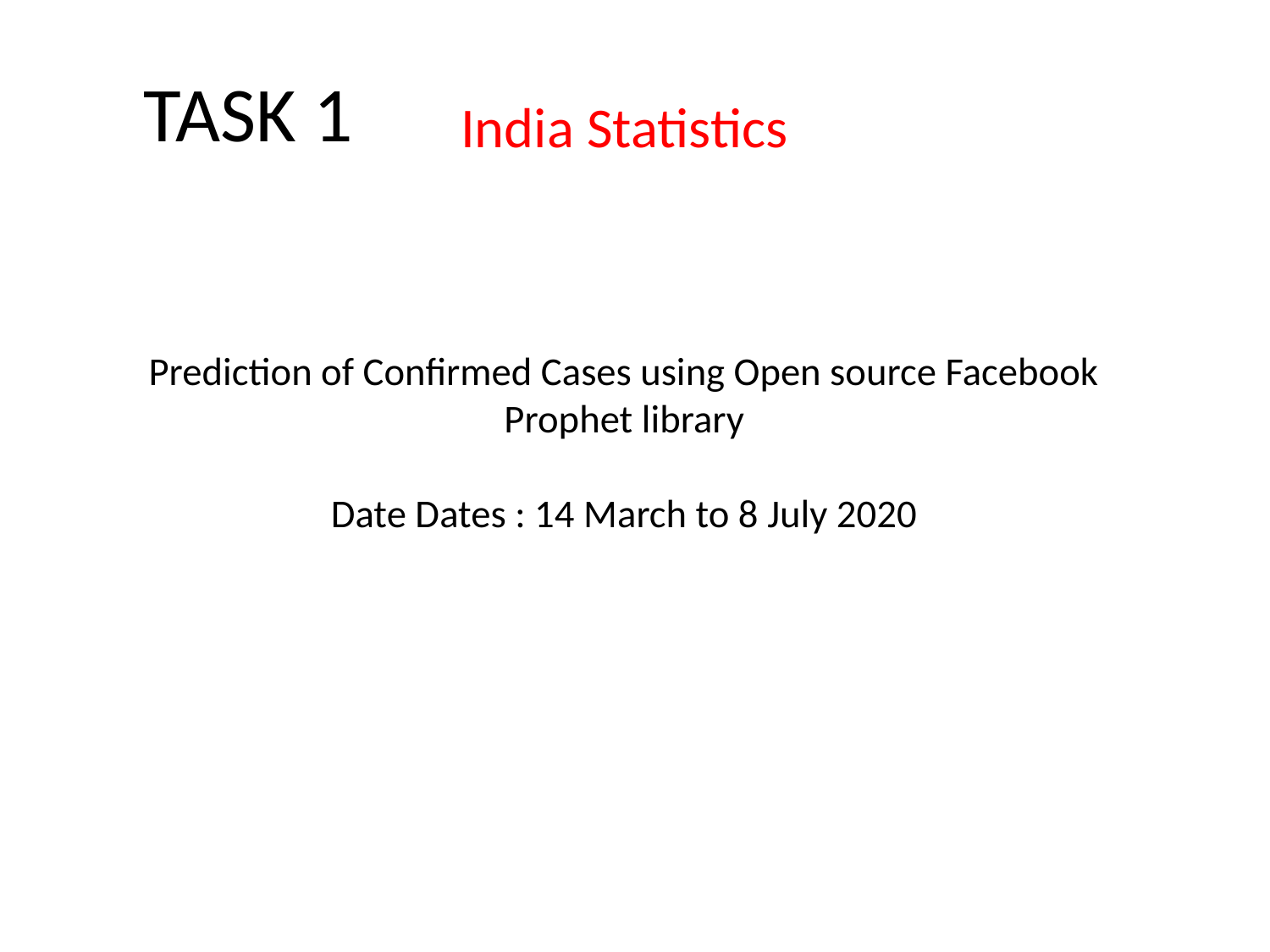

TASK 1
India Statistics
# Prediction of Confirmed Cases using Open source Facebook Prophet library Date Dates : 14 March to 8 July 2020